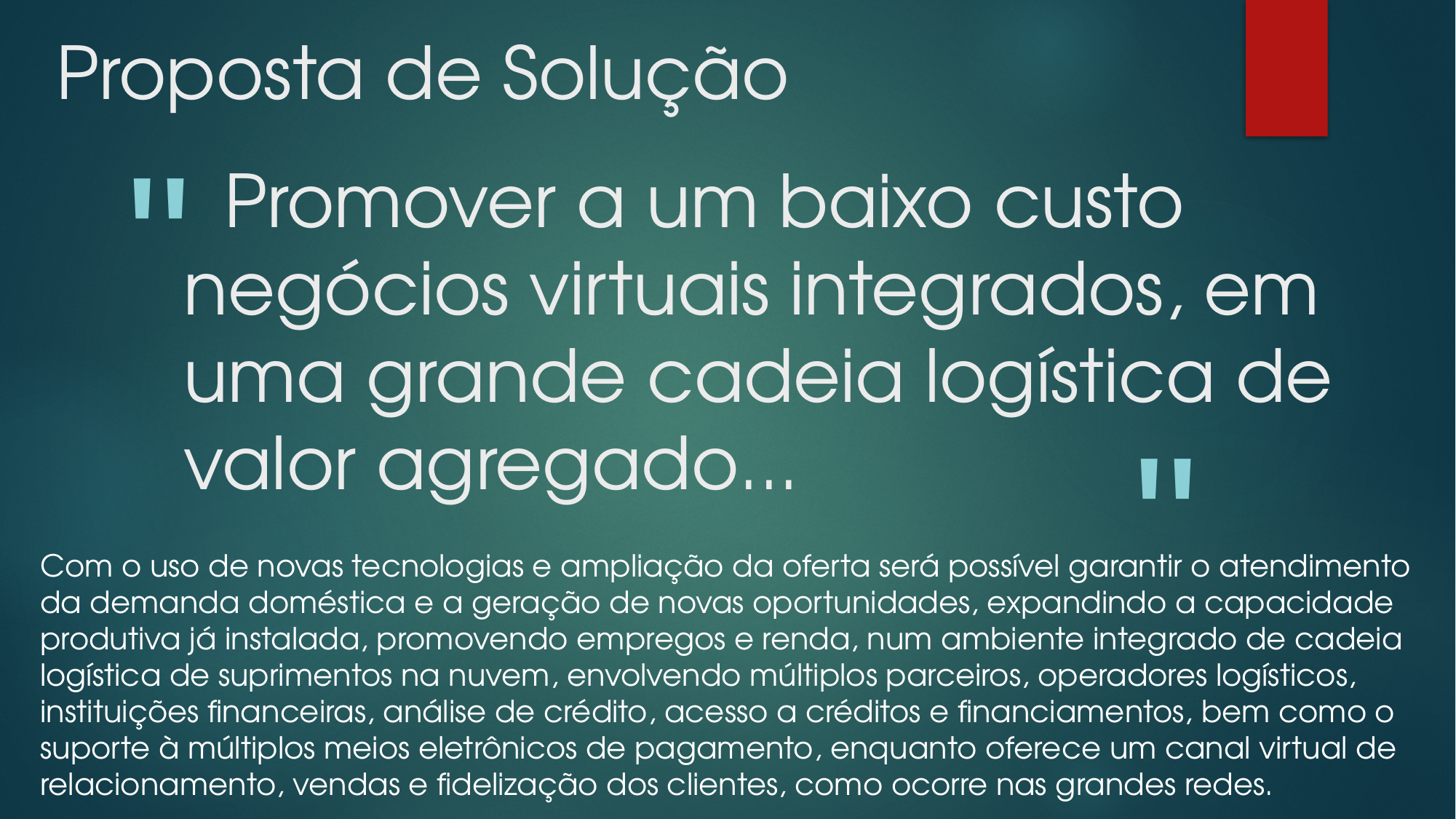

Proposta de Solução
# Promover a um baixo custo negócios virtuais integrados, em uma grande cadeia logística de valor agregado...
Com o uso de novas tecnologias e ampliação da oferta será possível garantir o atendimento da demanda doméstica e a geração de novas oportunidades, expandindo a capacidade produtiva já instalada, promovendo empregos e renda, num ambiente integrado de cadeia logística de suprimentos na nuvem, envolvendo múltiplos parceiros, operadores logísticos, instituições financeiras, análise de crédito, acesso a créditos e financiamentos, bem como o suporte à múltiplos meios eletrônicos de pagamento, enquanto oferece um canal virtual de relacionamento, vendas e fidelização dos clientes, como ocorre nas grandes redes.